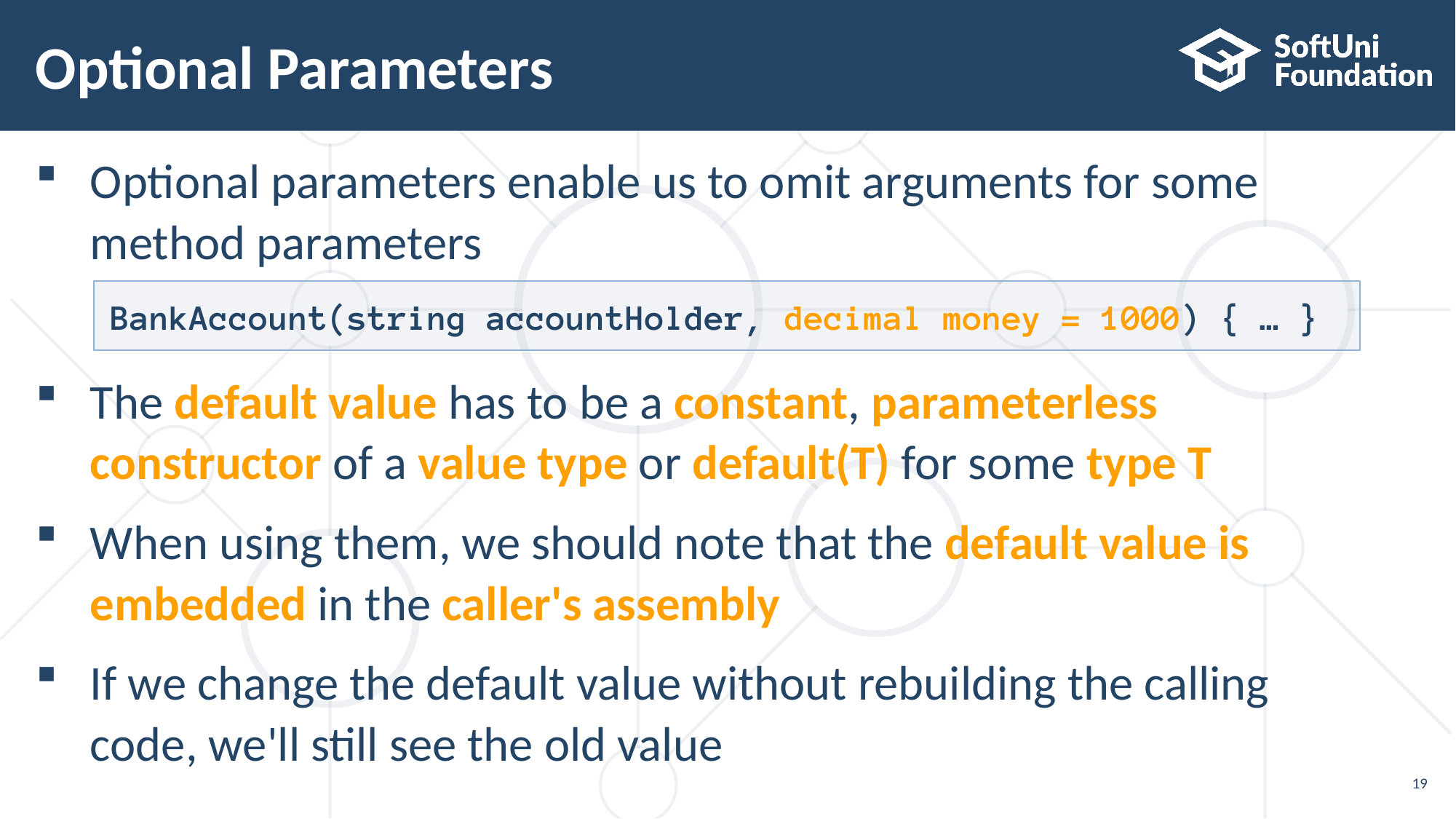

# Optional Parameters
Optional parameters enable us to omit arguments for some
method parameters

The default value has to be a constant, parameterless
constructor of a value type or default(T) for some type T
When using them, we should note that the default value is
embedded in the caller's assembly
If we change the default value without rebuilding the calling
code, we'll still see the old value

BankAccount(string accountHolder, decimal money = 1000) { … }
19